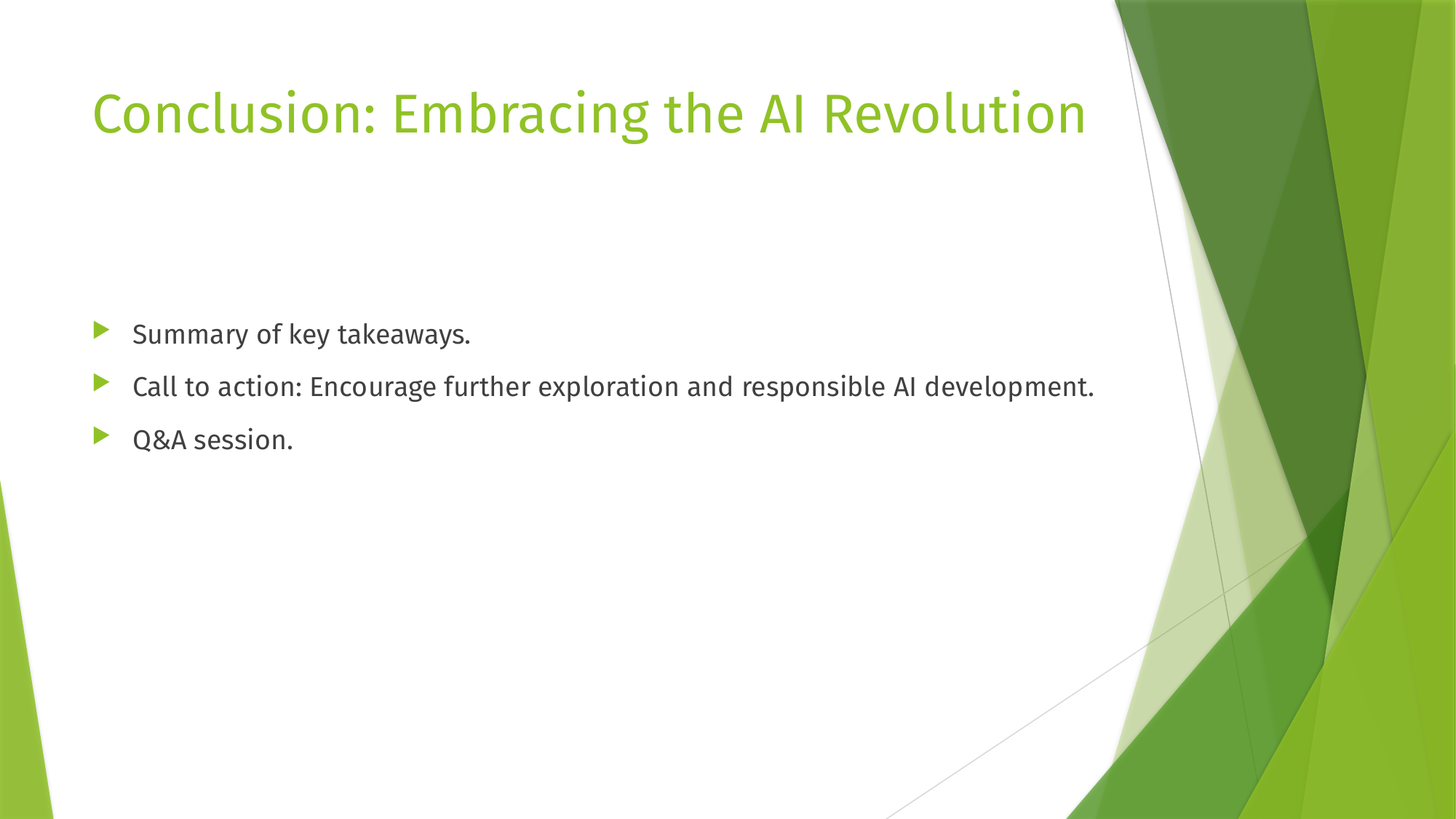

# Conclusion: Embracing the AI Revolution

Summary of key takeaways.
Call to action: Encourage further exploration and responsible AI development.
Q&A session.